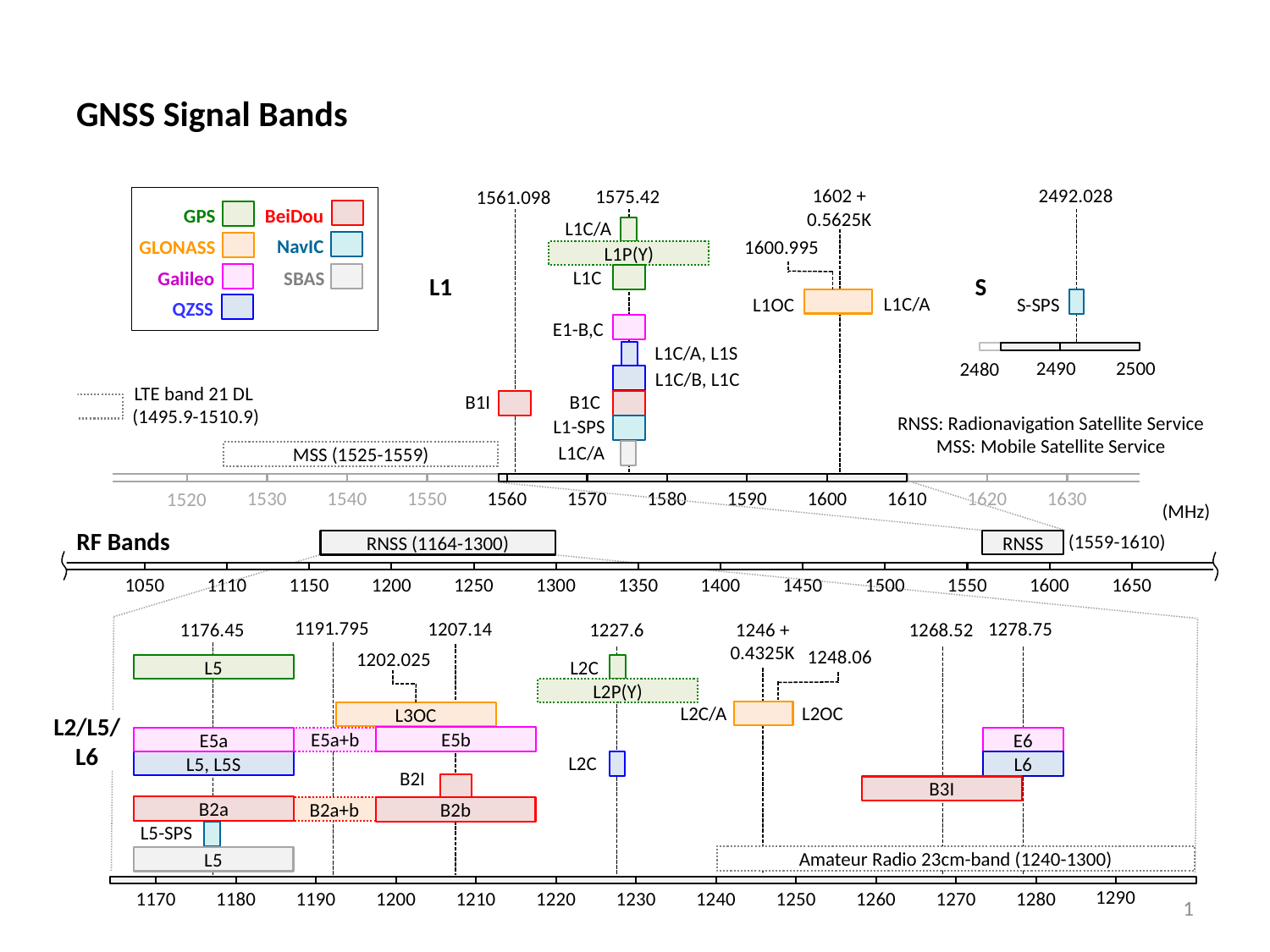

# GNSS Signal Bands
2492.028
1602 + 0.5625K
1575.42
1561.098

BeiDou
GPS
L1C/A

NavIC
1600.995
GLONASS
L1P(Y)

L1C
SBAS
Galileo
L1
S

L1C/A
L1OC
S-SPS

QZSS

E1-B,C
L1C/A, L1S

2490
2500
2480

L1C/B, L1C
LTE band 21 DL
(1495.9-1510.9)

B1C
B1I

RNSS: Radionavigation Satellite Service
MSS: Mobile Satellite Service
L1-SPS

L1C/A
MSS (1525-1559)

1530
1540
1550
1560
1570
1580
1590
1600
1610
1620
1630
1520
(MHz)
RF Bands
(1559-1610)
RNSS
RNSS (1164-1300)

1050
1110
1150
1200
1250
1300
1350
1400
1450
1500
1550
1600
1650
1191.795
1207.14
1278.75
1246 +
0.4325K
1227.6
1176.45
1268.52
1248.06
1202.025
L5

L2C
L2P(Y)
L2OC
L2C/A

L3OC
L2/L5/
L6
E5b
E5a
E5a+b
E6
L5, L5S
L2C
L6

B2I

B3I
B2a
B2a+b
B2b
L5-SPS

Amateur Radio 23cm-band (1240-1300)
L5

1
1290
1170
1180
1190
1200
1210
1220
1230
1240
1250
1260
1270
1280